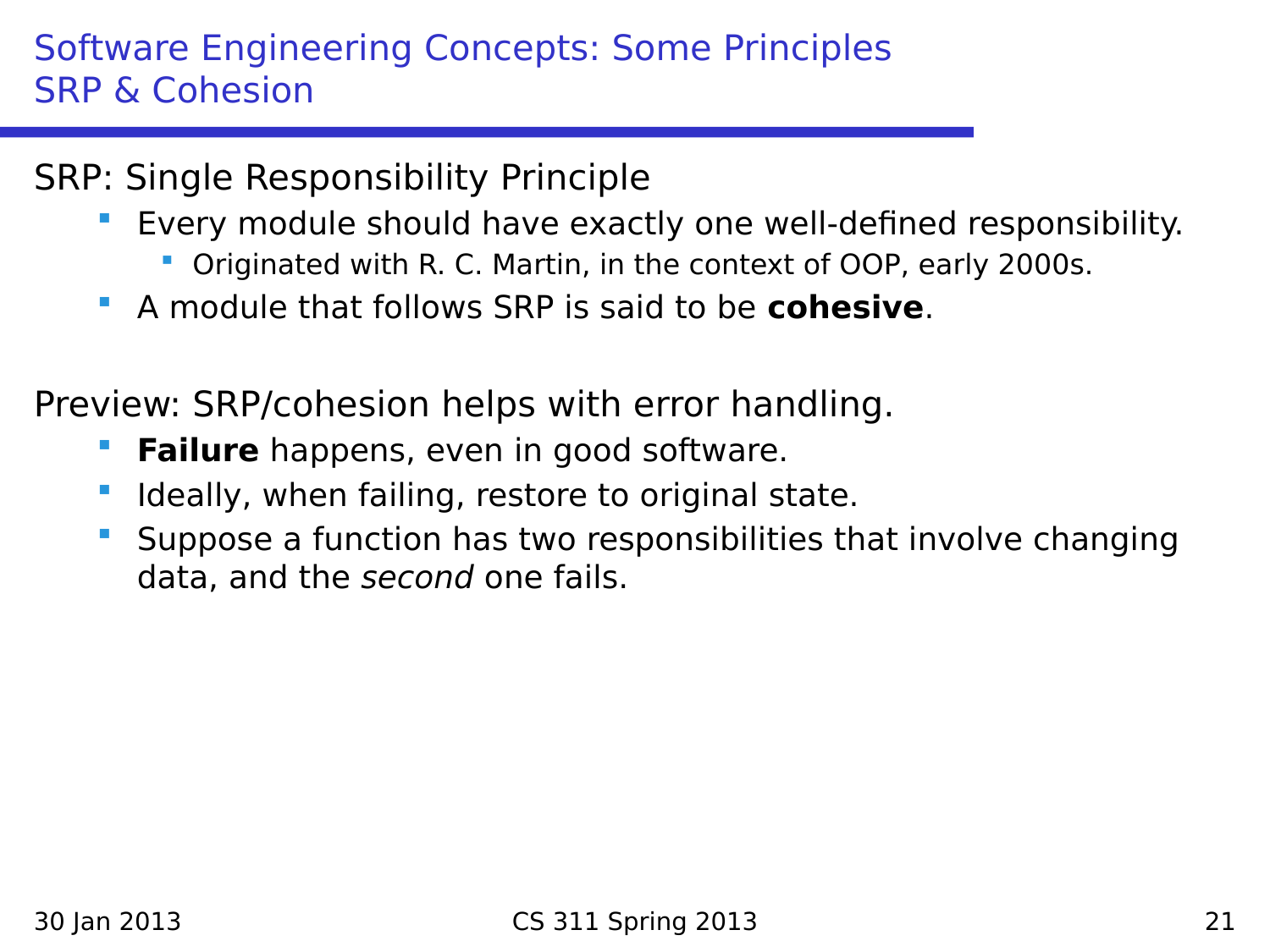

# Software Engineering Concepts: Some Principles SRP & Cohesion
SRP: Single Responsibility Principle
Every module should have exactly one well-defined responsibility.
Originated with R. C. Martin, in the context of OOP, early 2000s.
A module that follows SRP is said to be cohesive.

Preview: SRP/cohesion helps with error handling.
Failure happens, even in good software.
Ideally, when failing, restore to original state.
Suppose a function has two responsibilities that involve changing data, and the second one fails.
30 Jan 2013
CS 311 Spring 2013
21